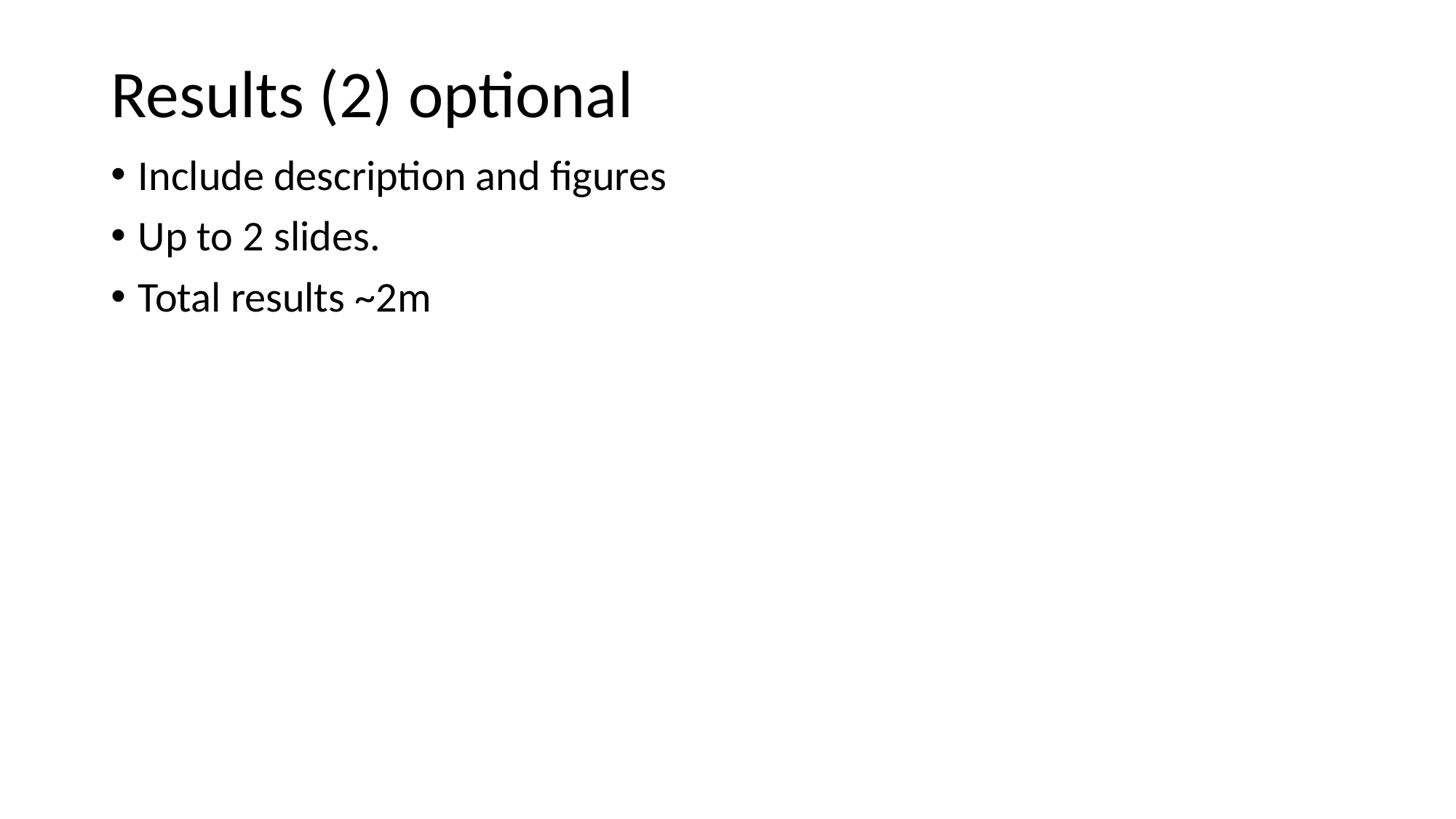

# Results (2) optional
Include description and figures
Up to 2 slides.
Total results ~2m